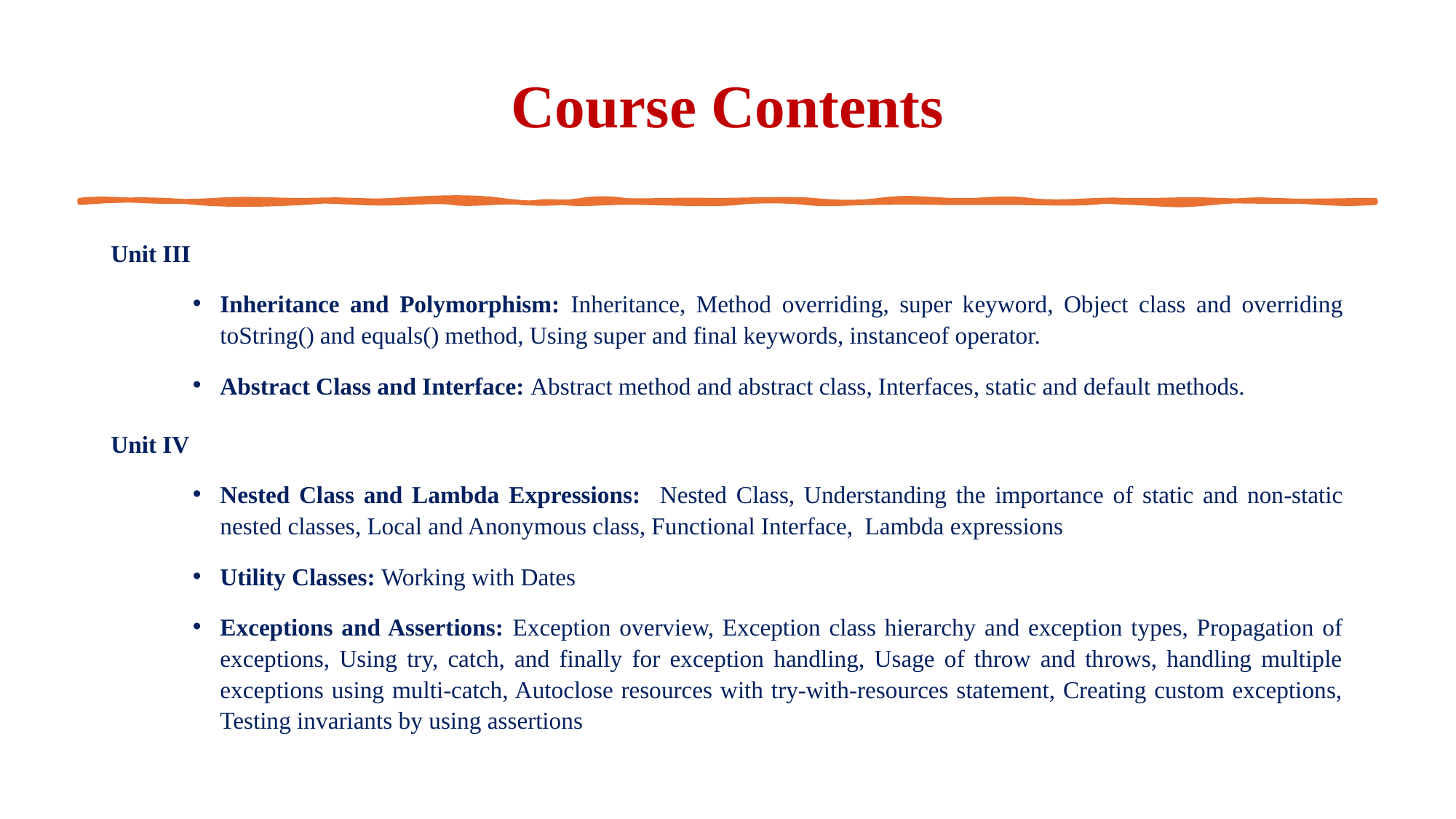

# Course Contents

Unit III
Inheritance and Polymorphism: Inheritance, Method overriding, super keyword, Object class and overriding toString() and equals() method, Using super and final keywords, instanceof operator.
Abstract Class and Interface: Abstract method and abstract class, Interfaces, static and default methods.
Unit IV
Nested Class and Lambda Expressions:  Nested Class, Understanding the importance of static and non-static nested classes, Local and Anonymous class, Functional Interface,  Lambda expressions
Utility Classes: Working with Dates
Exceptions and Assertions: Exception overview, Exception class hierarchy and exception types, Propagation of exceptions, Using try, catch, and finally for exception handling, Usage of throw and throws, handling multiple exceptions using multi-catch, Autoclose resources with try-with-resources statement, Creating custom exceptions, Testing invariants by using assertions